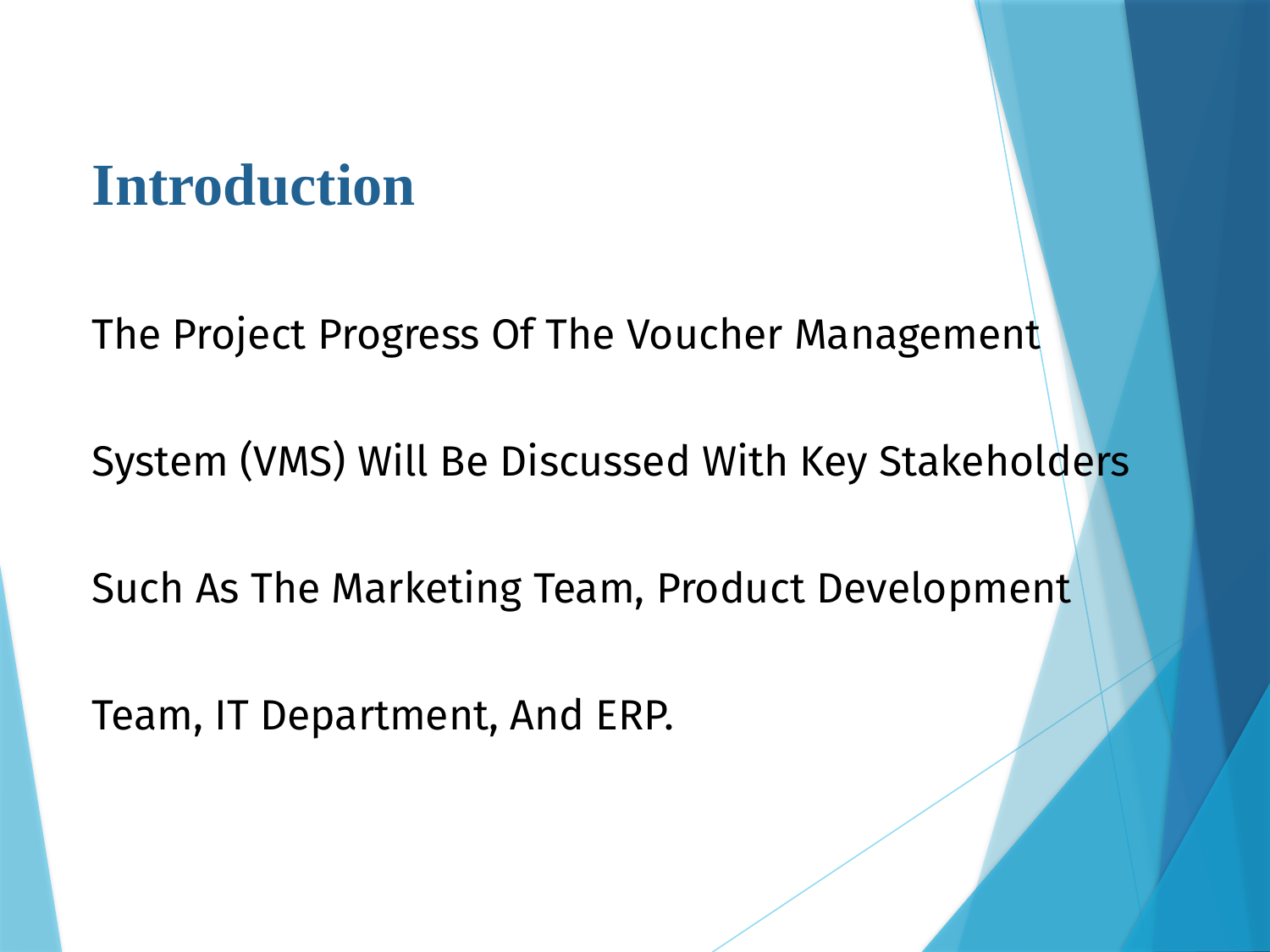

# Introduction
The Project Progress Of The Voucher Management System (VMS) Will Be Discussed With Key Stakeholders Such As The Marketing Team, Product Development Team, IT Department, And ERP.